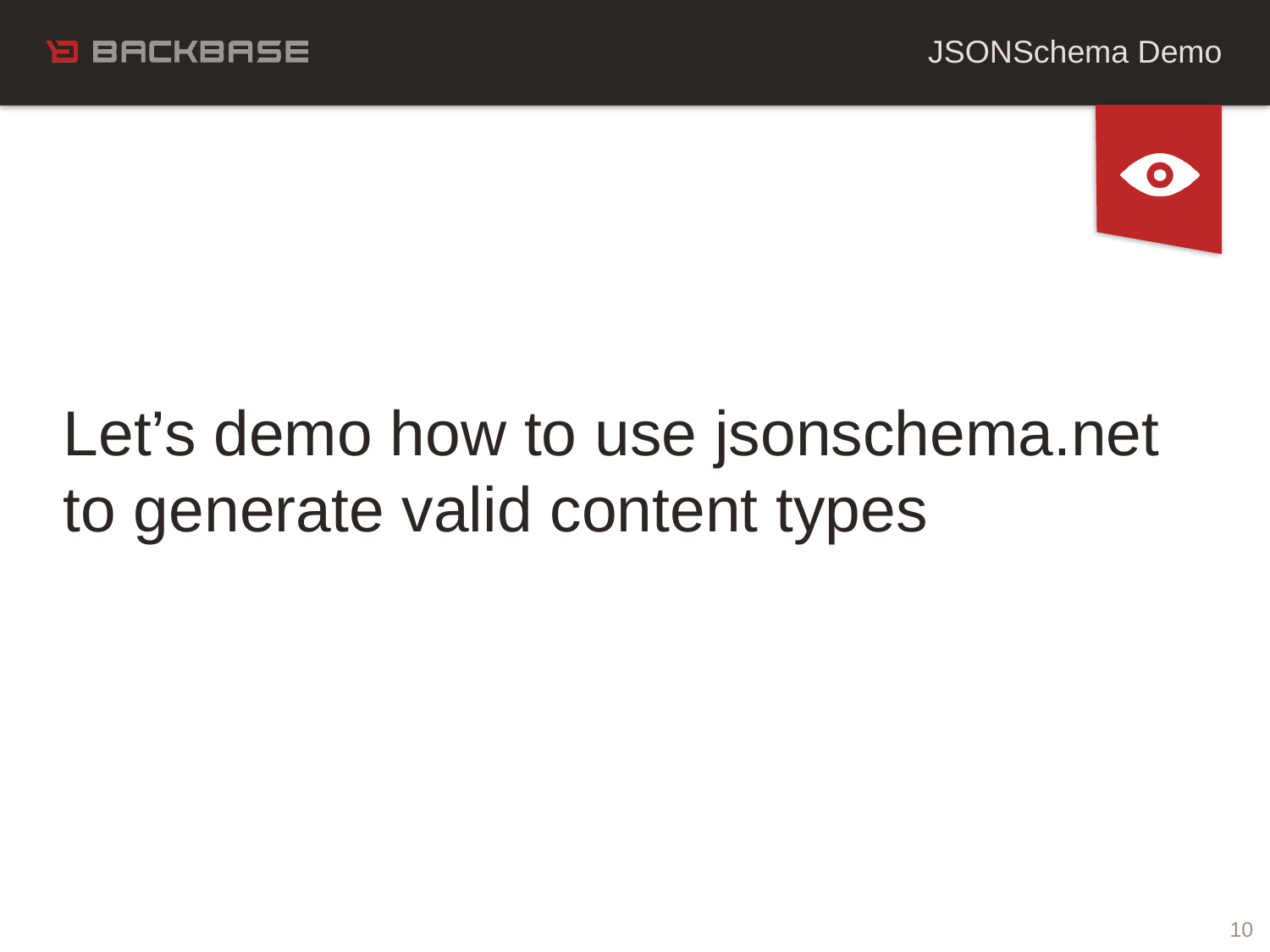

JSONSchema Demo
Let’s demo how to use jsonschema.net to generate valid content types
10